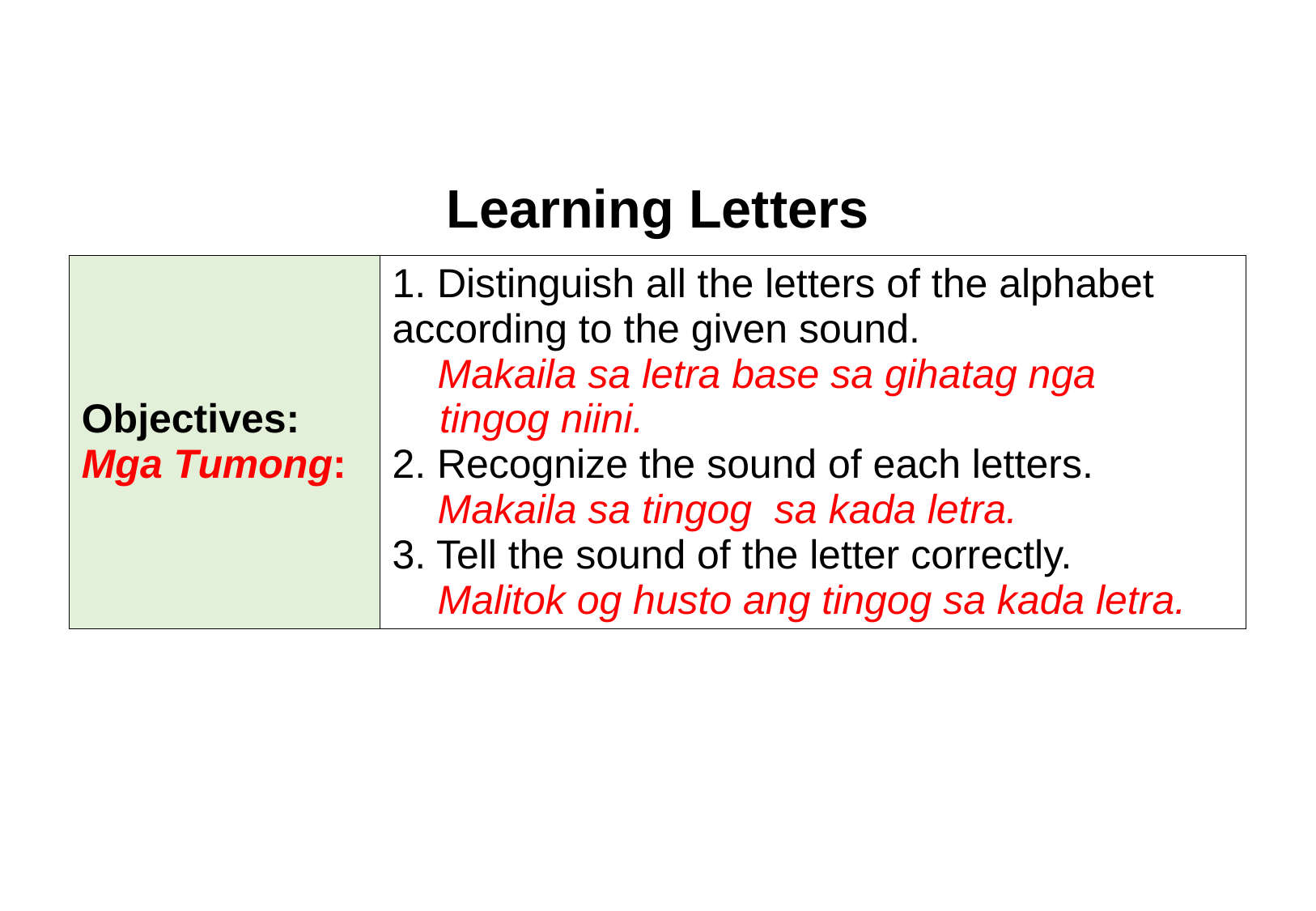

Learning Letters
| Objectives: Mga Tumong: | 1. Distinguish all the letters of the alphabet according to the given sound. Makaila sa letra base sa gihatag nga tingog niini. 2. Recognize the sound of each letters. Makaila sa tingog sa kada letra. 3. Tell the sound of the letter correctly. Malitok og husto ang tingog sa kada letra. |
| --- | --- |